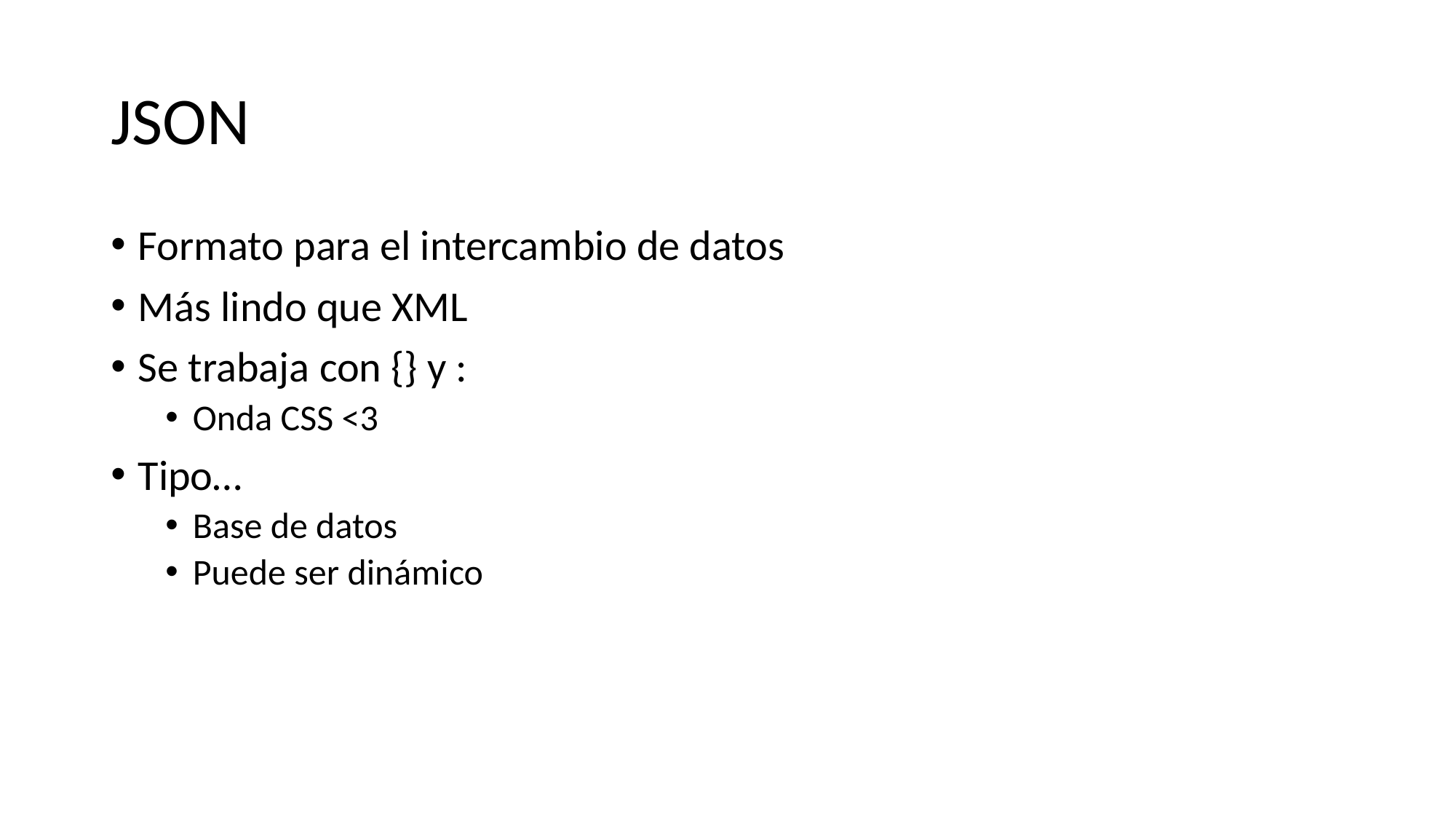

# JSON
Formato para el intercambio de datos
Más lindo que XML
Se trabaja con {} y :
Onda CSS <3
Tipo…
Base de datos
Puede ser dinámico